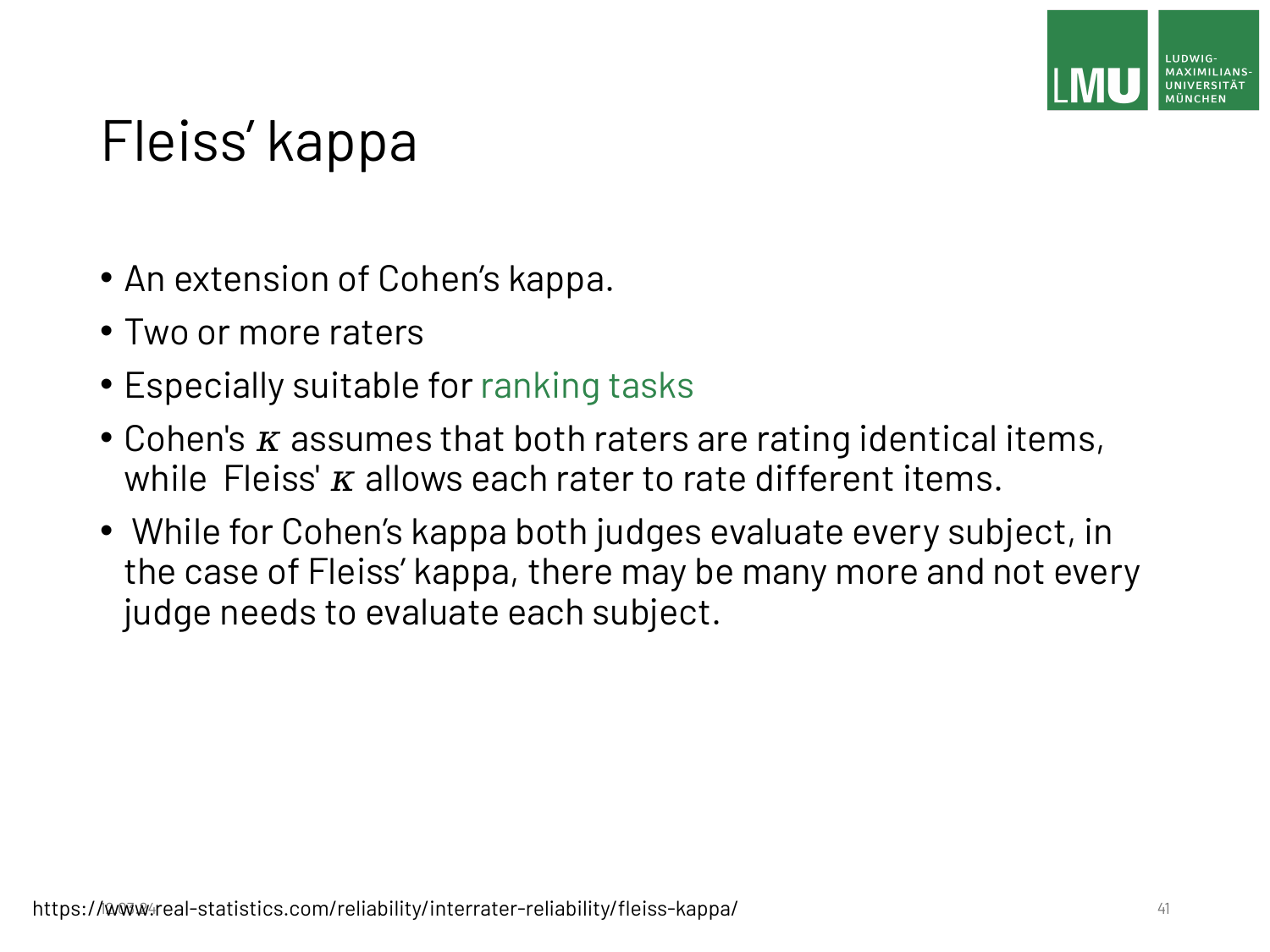

# Fleiss’ kappa
An extension of Cohen’s kappa.
Two or more raters
Especially suitable for ranking tasks
Cohen's 𝜅 assumes that both raters are rating identical items, while  Fleiss' 𝜅 allows each rater to rate different items.
 While for Cohen’s kappa both judges evaluate every subject, in the case of Fleiss’ kappa, there may be many more and not every judge needs to evaluate each subject.
12.03.24
41
https://www.real-statistics.com/reliability/interrater-reliability/fleiss-kappa/